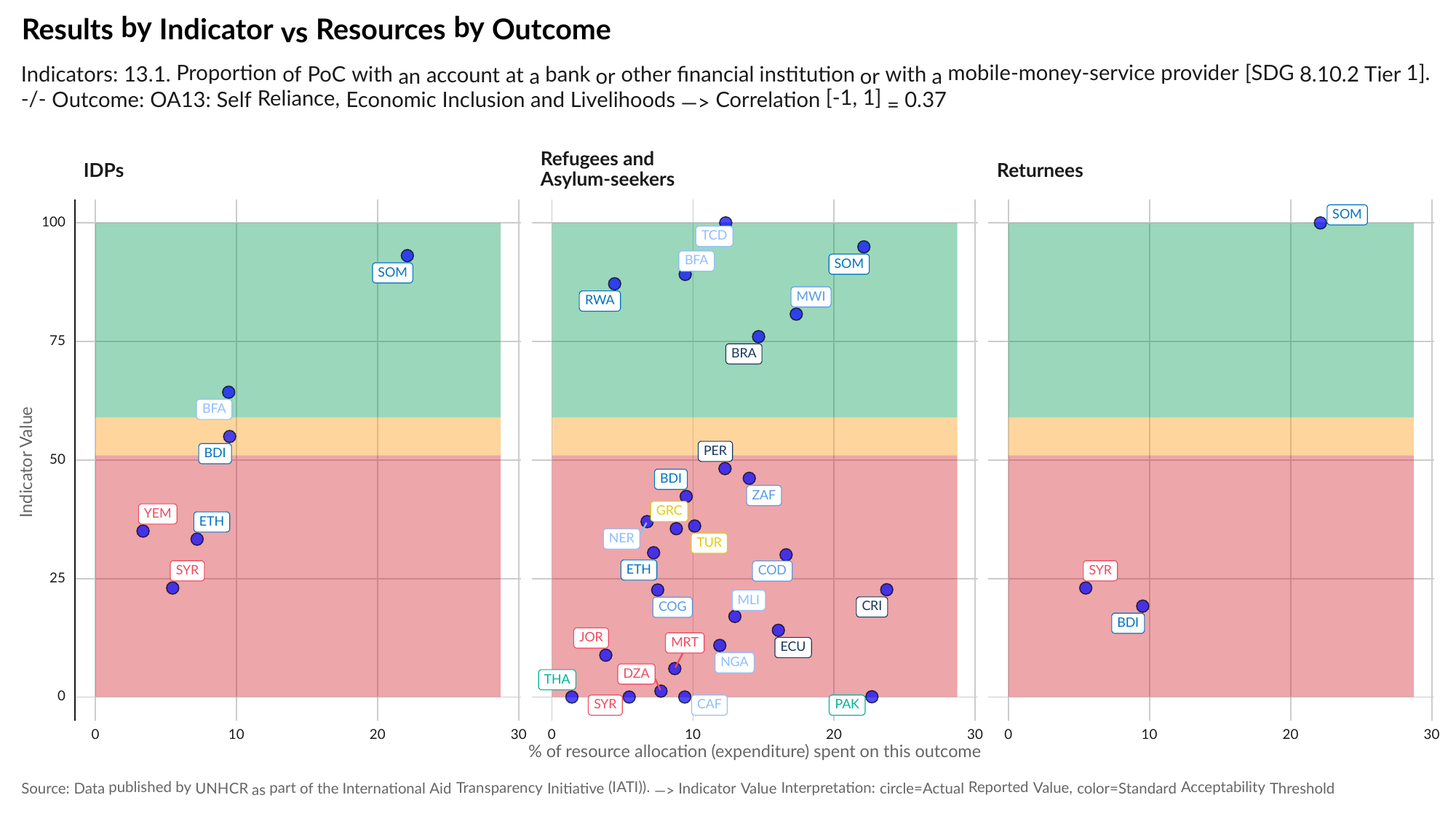

by
by
Results
Indicator
Outcome
Resources
vs
[SDG
1].
mobile-money-service
provider
Proportion
Indicators:
with
bank
other
financial
with
institution
Tier
of
13.1.
PoC
8.10.2
account
at
an
a
a
or
or
[-1,
1]
Reliance,
-/-
Self
Inclusion
and
Livelihoods
Correlation
Economic
Outcome:
OA13:
0.37
—>
=
Refugees and
IDPs
Returnees
Asylum-seekers

SOM

100

TCD

BFA
SOM

SOM

MWI
RWA

75

BRA

BFA

PER
BDI
Indicator Value
50

BDI

ZAF

GRC
YEM

ETH

NER
TUR

ETH
SYR
SYR
COD
25

MLI

CRI
COG

BDI

JOR

MRT

ECU

NGA

DZA

THA

0

CAF
SYR
PAK
30
30
30
0
10
20
0
10
20
0
10
20
% of resource allocation (expenditure) spent on this outcome
(IATI)).
published
by
Reported
Acceptability
Interpretation:
Transparency
Value,
part
the
International
Indicator
Value
circle=Actual
color=Standard
Threshold
Aid
Initiative
of
UNHCR
Source:
Data
as
—>